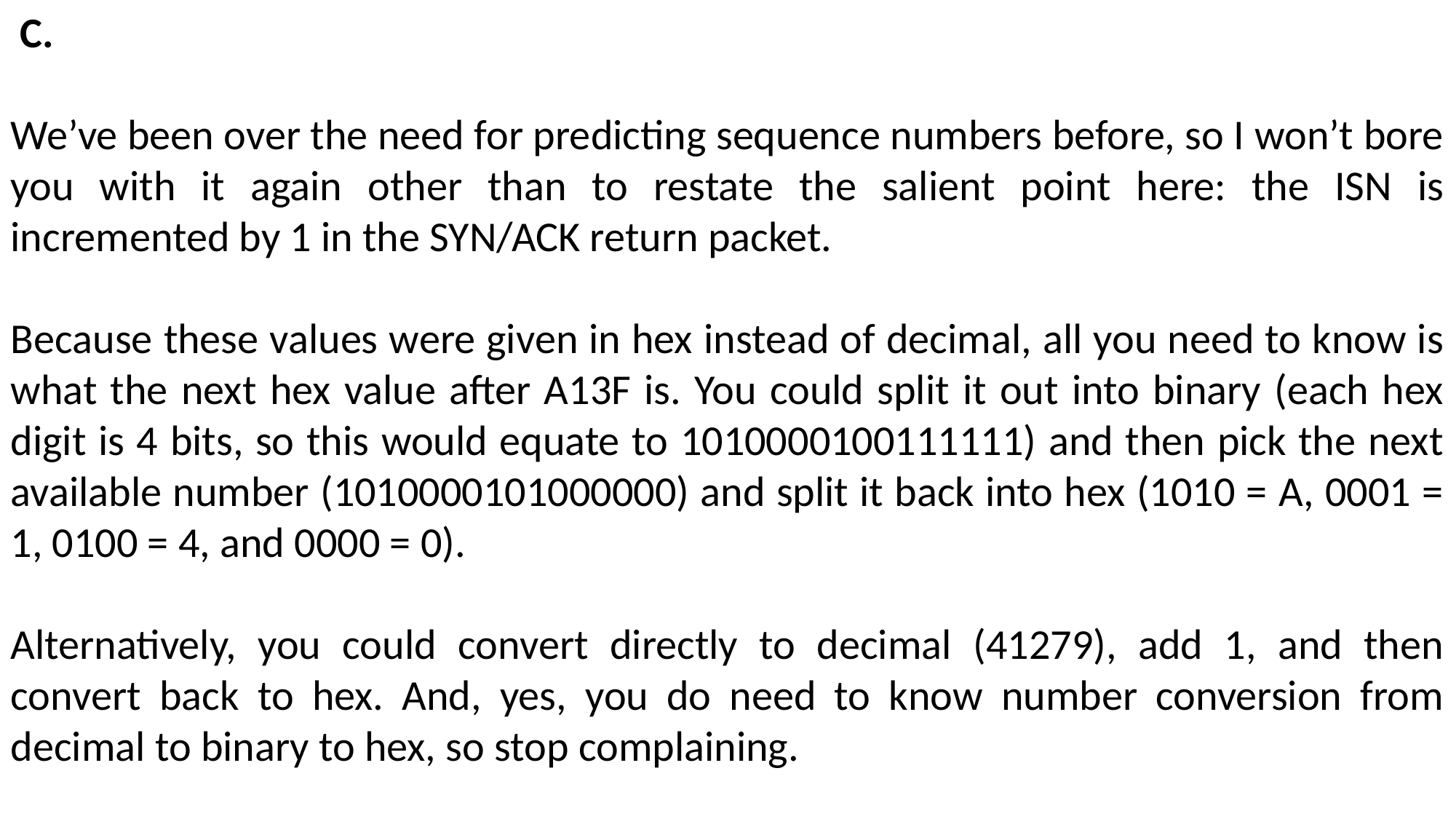

C.

We’ve been over the need for predicting sequence numbers before, so I won’t bore you with it again other than to restate the salient point here: the ISN is incremented by 1 in the SYN/ACK return packet.

Because these values were given in hex instead of decimal, all you need to know is what the next hex value after A13F is. You could split it out into binary (each hex digit is 4 bits, so this would equate to 1010000100111111) and then pick the next available number (1010000101000000) and split it back into hex (1010 = A, 0001 = 1, 0100 = 4, and 0000 = 0).

Alternatively, you could convert directly to decimal (41279), add 1, and then convert back to hex. And, yes, you do need to know number conversion from decimal to binary to hex, so stop complaining.